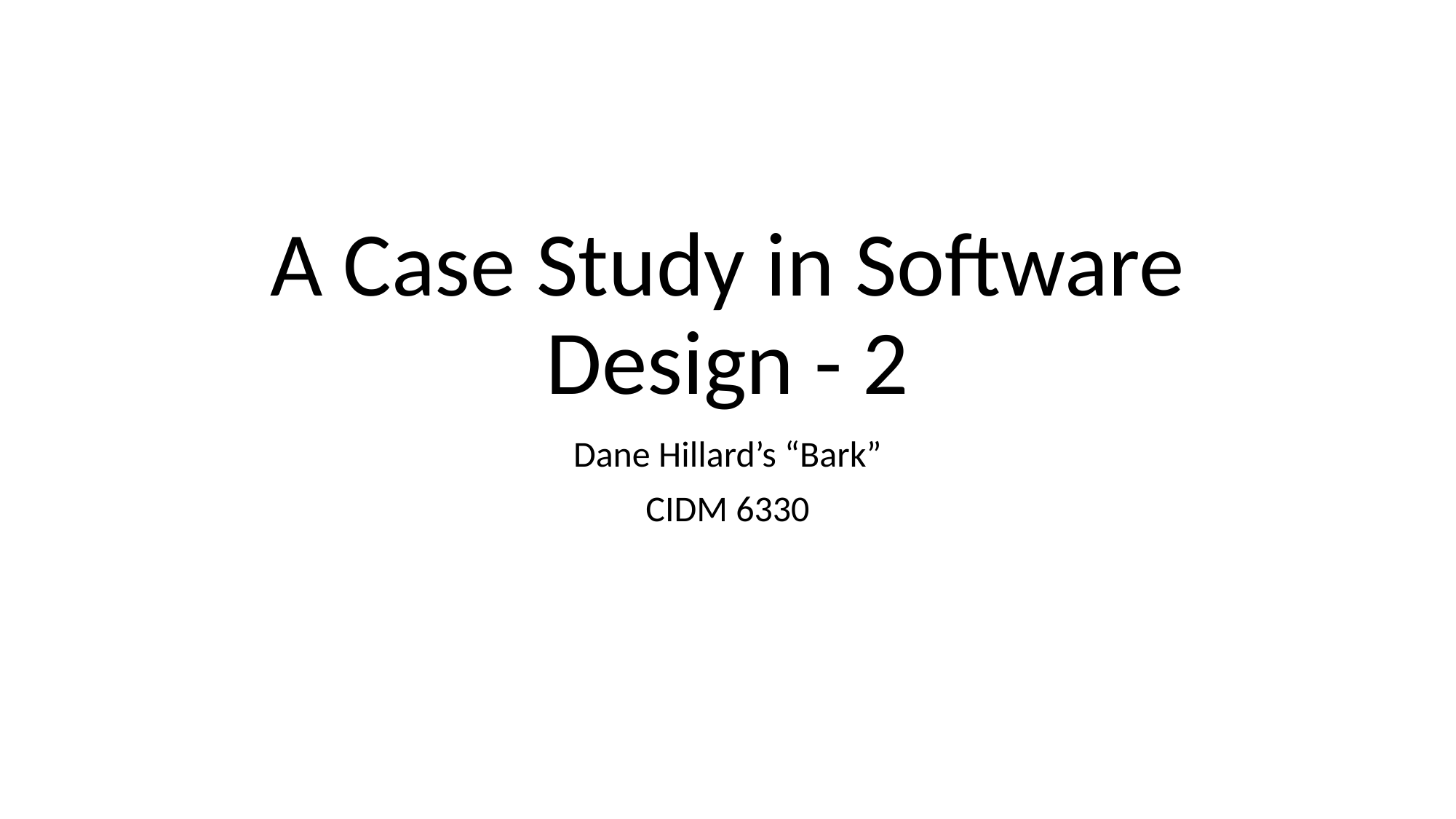

# A Case Study in Software Design - 2
Dane Hillard’s “Bark”
CIDM 6330